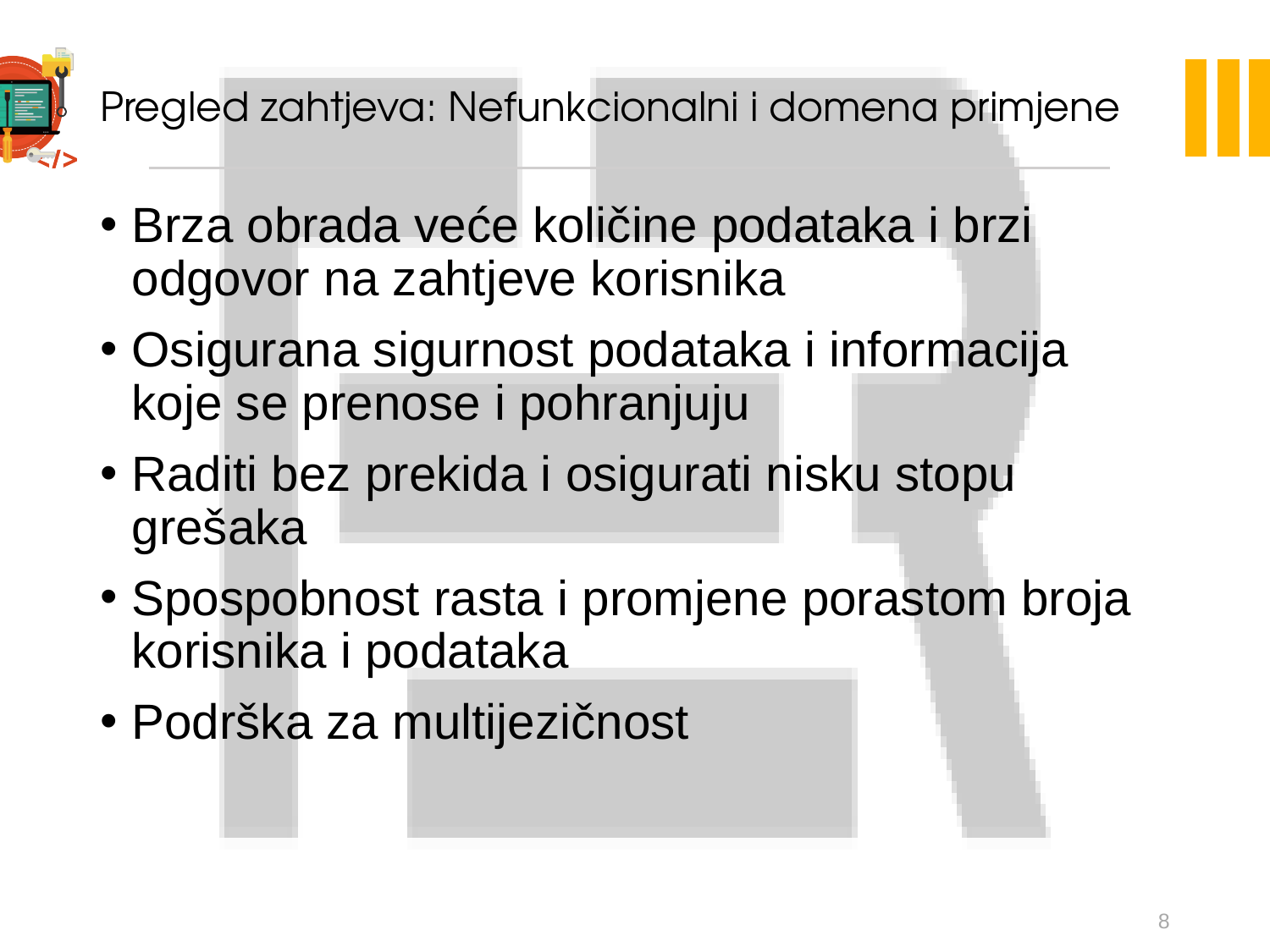

# Pregled zahtjeva: Nefunkcionalni i domena primjene
Brza obrada veće količine podataka i brzi odgovor na zahtjeve korisnika
Osigurana sigurnost podataka i informacija koje se prenose i pohranjuju
Raditi bez prekida i osigurati nisku stopu grešaka
Spospobnost rasta i promjene porastom broja korisnika i podataka
Podrška za multijezičnost
8